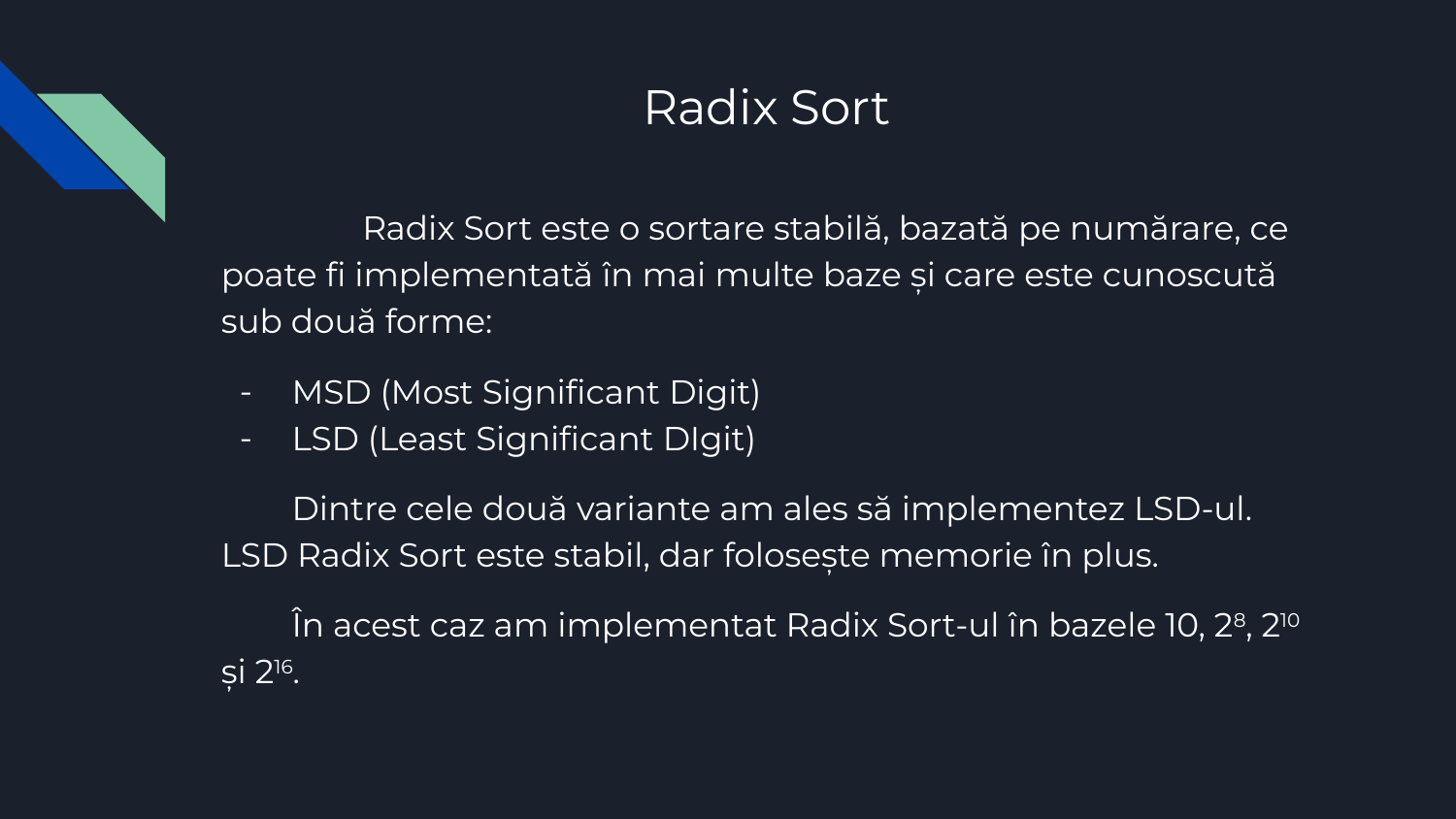

# Radix Sort
	Radix Sort este o sortare stabilă, bazată pe numărare, ce poate fi implementată în mai multe baze și care este cunoscută sub două forme:
MSD (Most Significant Digit)
LSD (Least Significant DIgit)
Dintre cele două variante am ales să implementez LSD-ul. LSD Radix Sort este stabil, dar folosește memorie în plus.
În acest caz am implementat Radix Sort-ul în bazele 10, 28, 210 și 216.